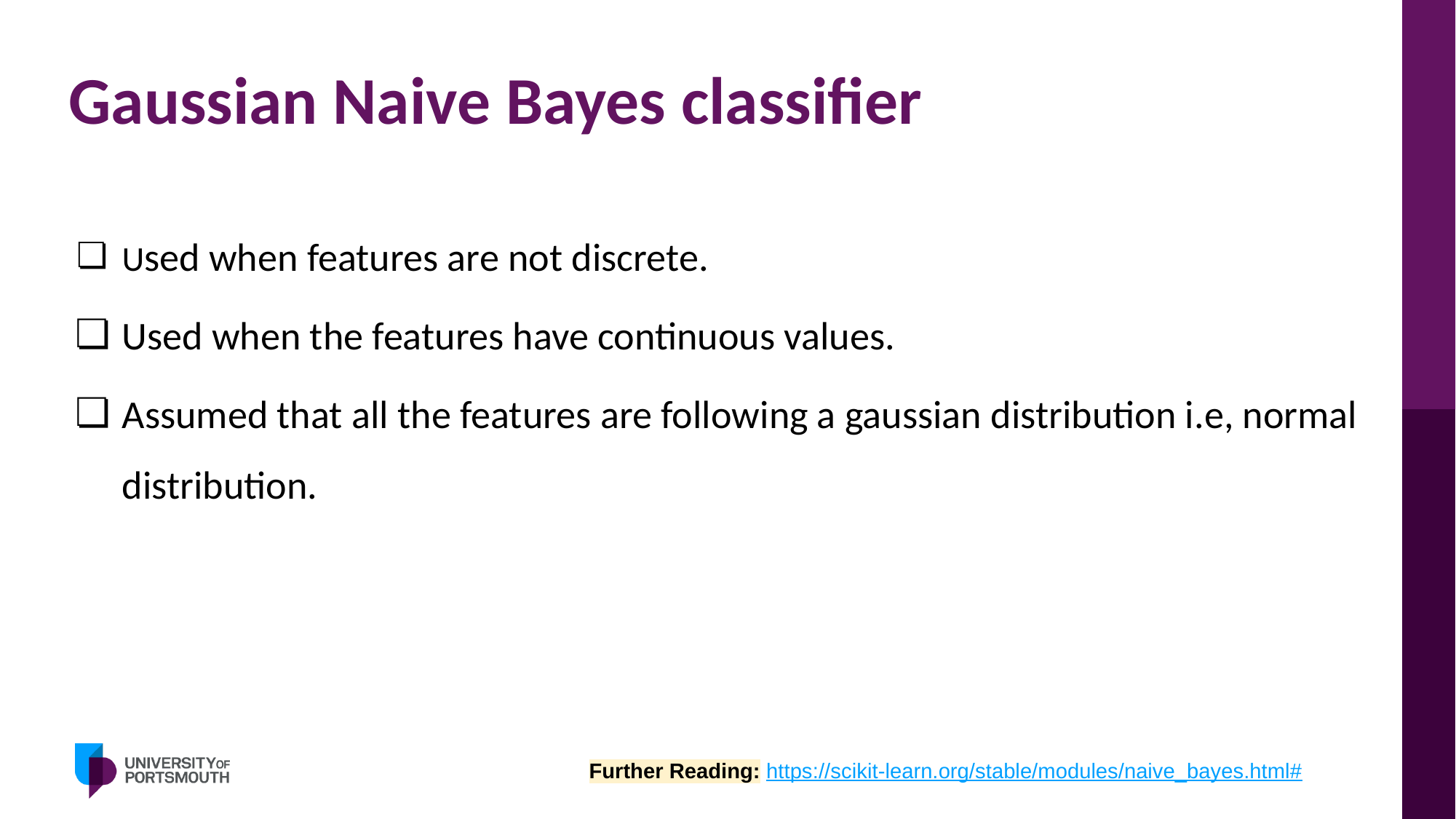

# Gaussian Naive Bayes classifier
Used when features are not discrete.
Used when the features have continuous values.
Assumed that all the features are following a gaussian distribution i.e, normal distribution.

Further Reading: https://scikit-learn.org/stable/modules/naive_bayes.html#